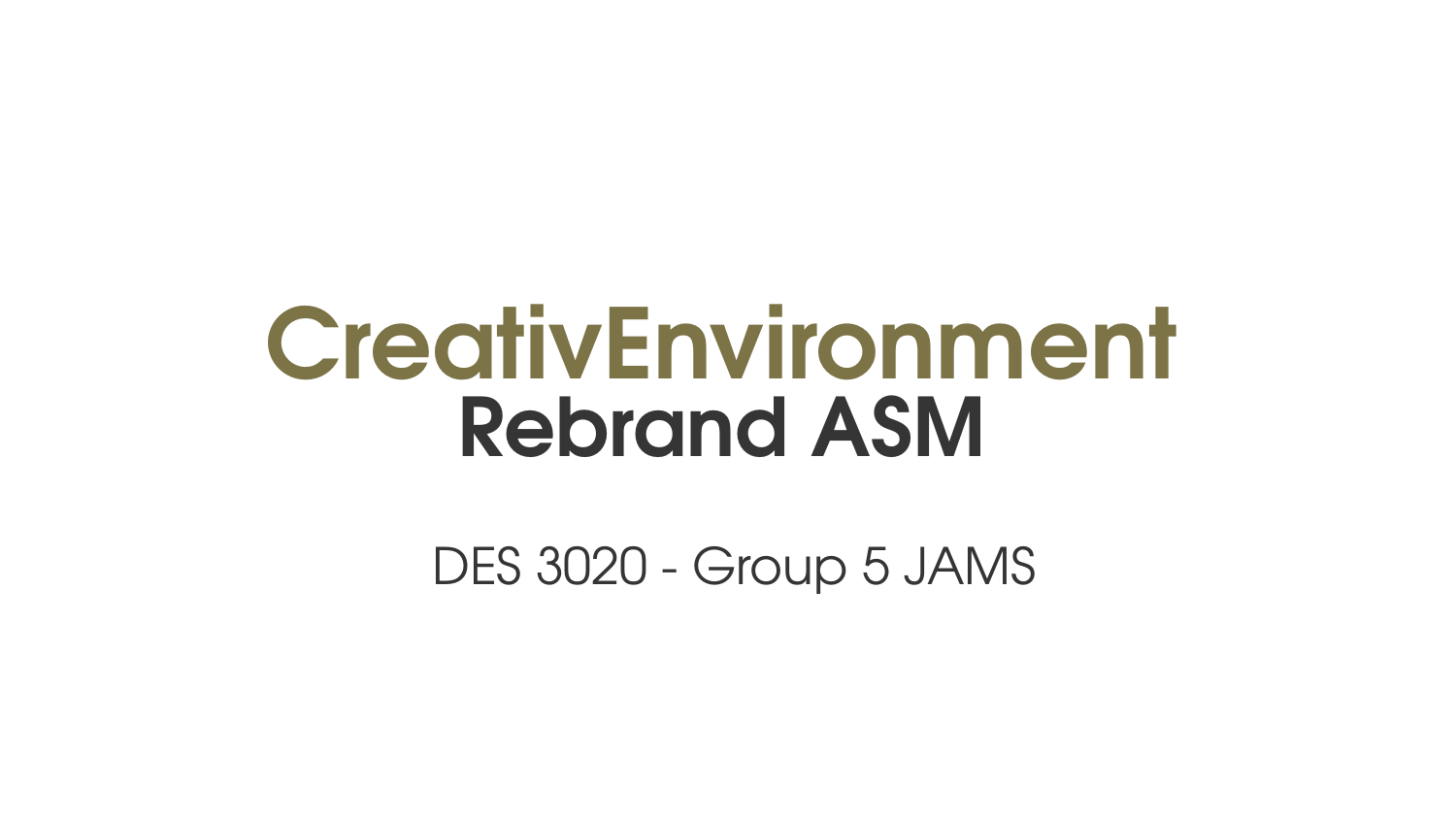

# CreativEnvironment Rebrand ASM
DES 3020 - Group 5 JAMS